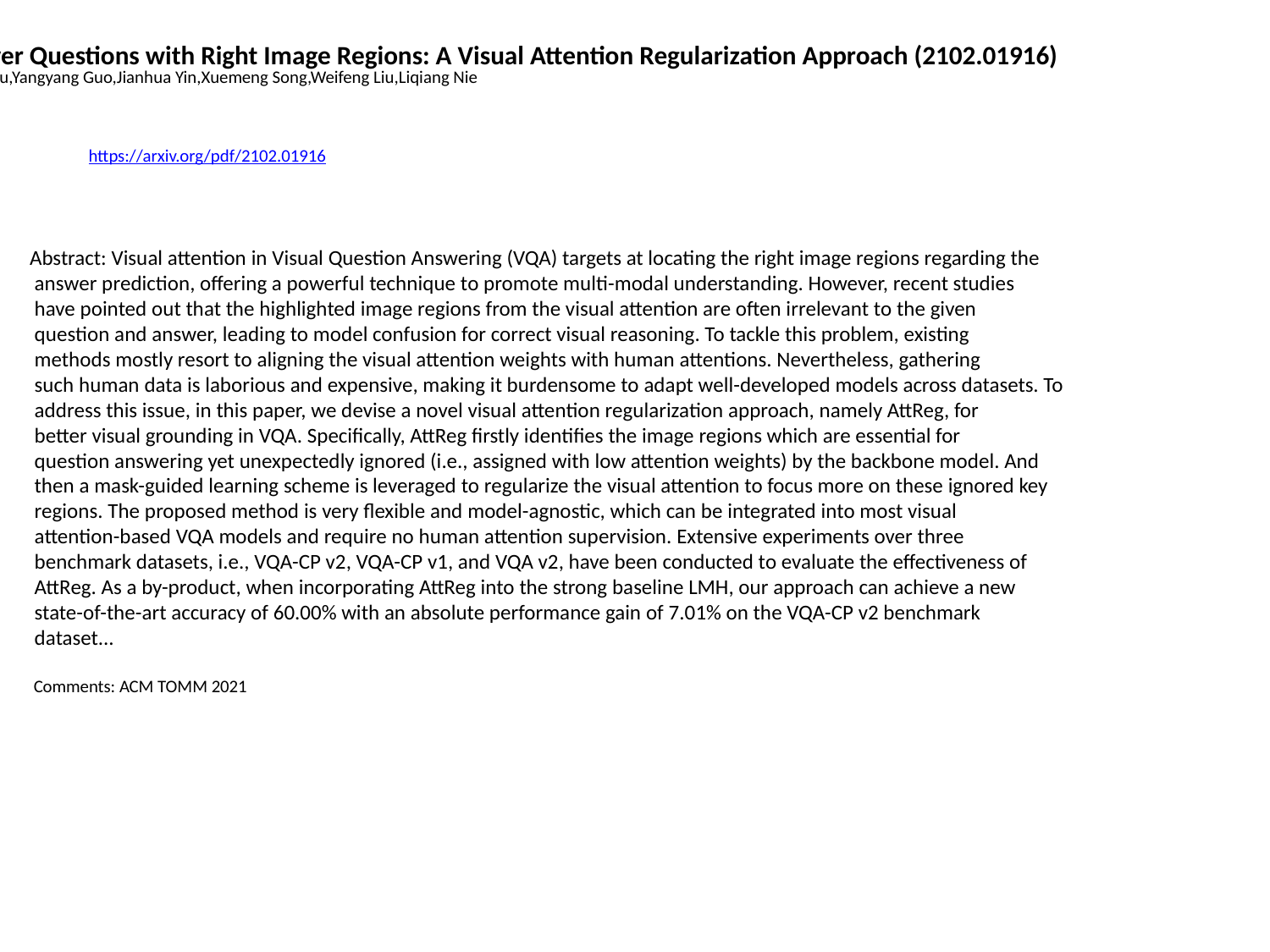

Answer Questions with Right Image Regions: A Visual Attention Regularization Approach (2102.01916)
Yibing Liu,Yangyang Guo,Jianhua Yin,Xuemeng Song,Weifeng Liu,Liqiang Nie

https://arxiv.org/pdf/2102.01916

Abstract: Visual attention in Visual Question Answering (VQA) targets at locating the right image regions regarding the
 answer prediction, offering a powerful technique to promote multi-modal understanding. However, recent studies
 have pointed out that the highlighted image regions from the visual attention are often irrelevant to the given
 question and answer, leading to model confusion for correct visual reasoning. To tackle this problem, existing
 methods mostly resort to aligning the visual attention weights with human attentions. Nevertheless, gathering
 such human data is laborious and expensive, making it burdensome to adapt well-developed models across datasets. To
 address this issue, in this paper, we devise a novel visual attention regularization approach, namely AttReg, for
 better visual grounding in VQA. Specifically, AttReg firstly identifies the image regions which are essential for
 question answering yet unexpectedly ignored (i.e., assigned with low attention weights) by the backbone model. And
 then a mask-guided learning scheme is leveraged to regularize the visual attention to focus more on these ignored key
 regions. The proposed method is very flexible and model-agnostic, which can be integrated into most visual
 attention-based VQA models and require no human attention supervision. Extensive experiments over three
 benchmark datasets, i.e., VQA-CP v2, VQA-CP v1, and VQA v2, have been conducted to evaluate the effectiveness of
 AttReg. As a by-product, when incorporating AttReg into the strong baseline LMH, our approach can achieve a new
 state-of-the-art accuracy of 60.00% with an absolute performance gain of 7.01% on the VQA-CP v2 benchmark
 dataset...
 Comments: ACM TOMM 2021